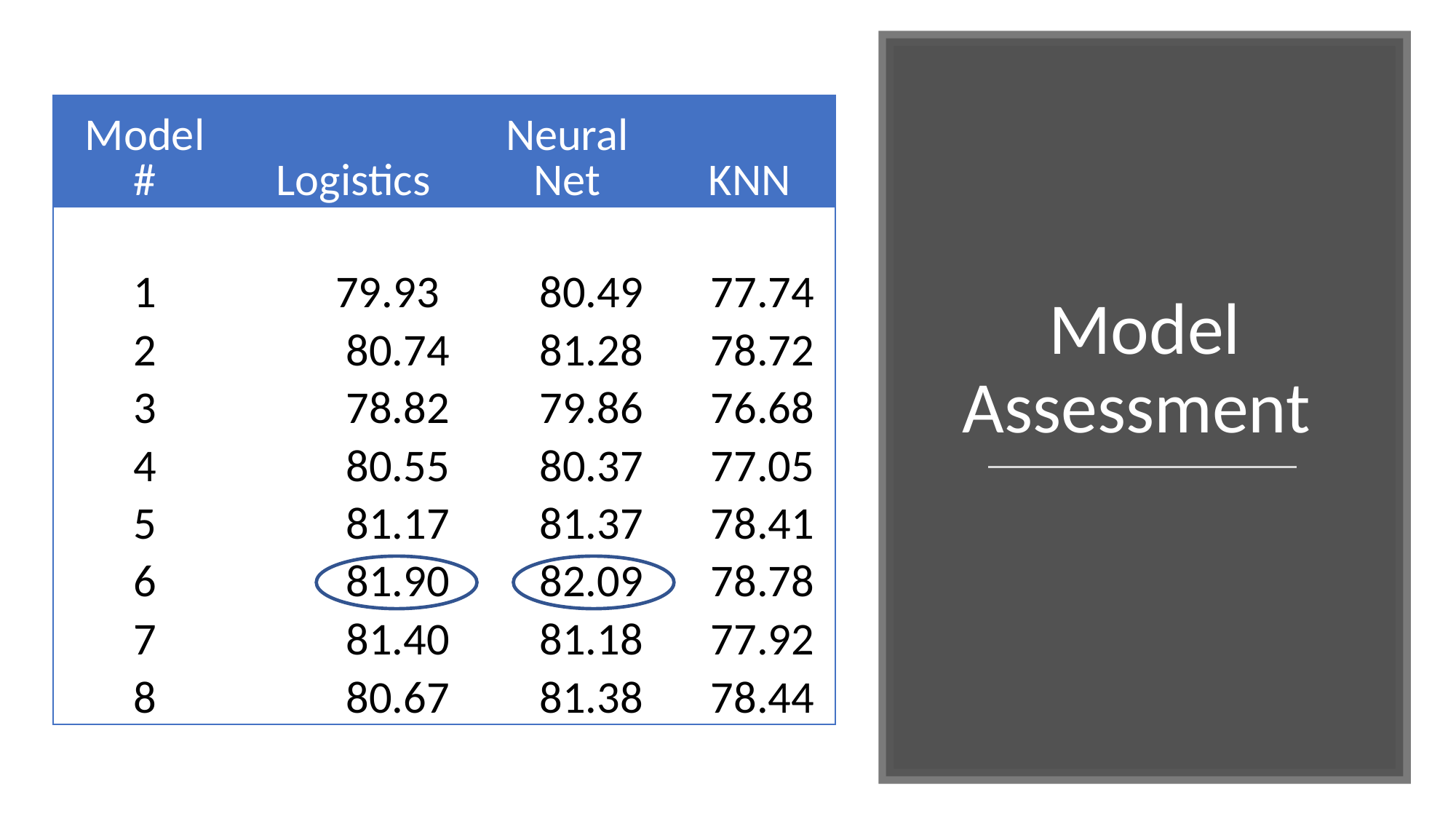

| Model # | Logistics | Neural Net | KNN |
| --- | --- | --- | --- |
| 1 | 79.93 | 80.49 | 77.74 |
| 2 | 80.74 | 81.28 | 78.72 |
| 3 | 78.82 | 79.86 | 76.68 |
| 4 | 80.55 | 80.37 | 77.05 |
| 5 | 81.17 | 81.37 | 78.41 |
| 6 | 81.90 | 82.09 | 78.78 |
| 7 | 81.40 | 81.18 | 77.92 |
| 8 | 80.67 | 81.38 | 78.44 |
# Model Assessment